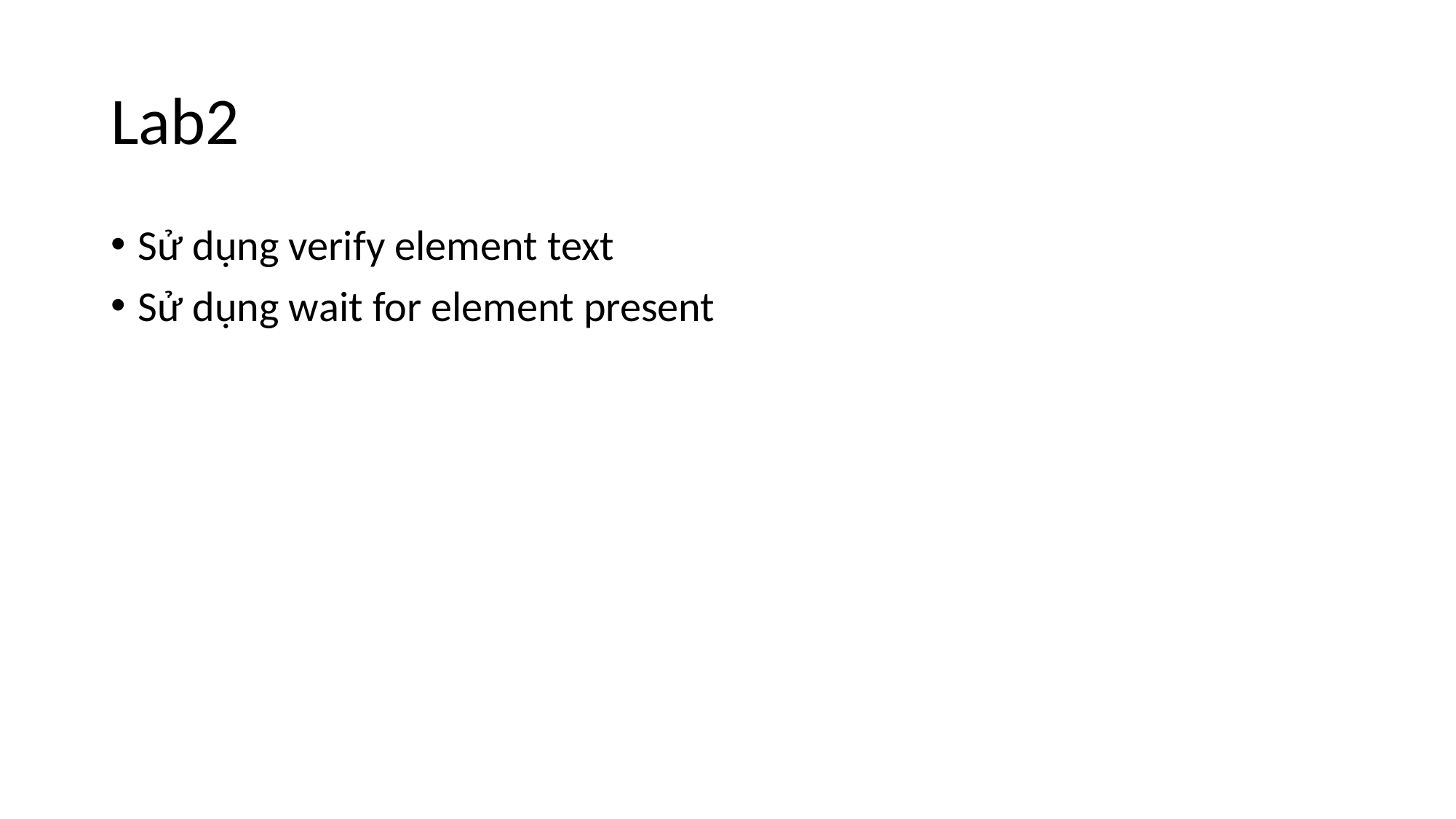

# Lab2
Sử dụng verify element text
Sử dụng wait for element present